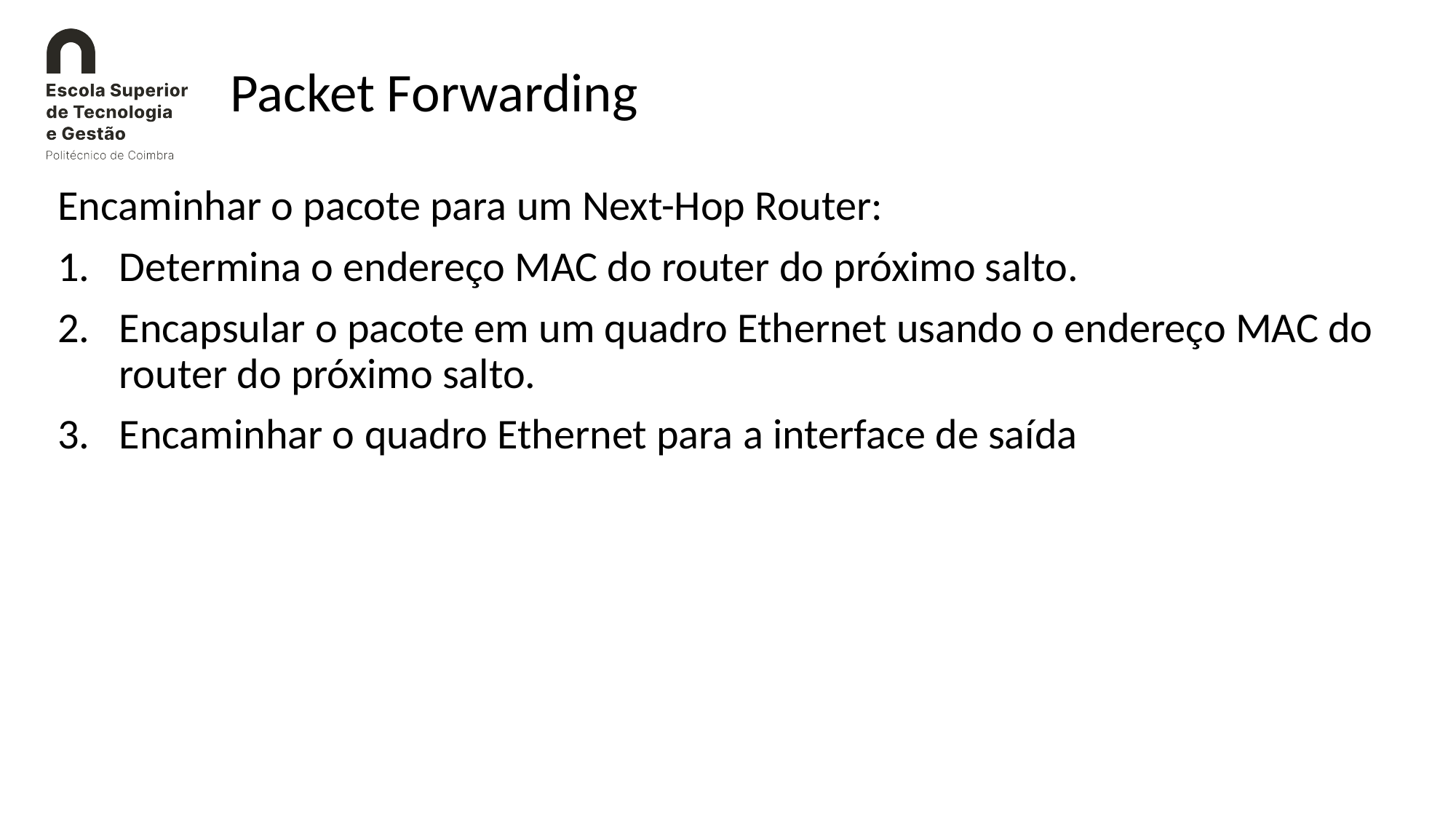

# Packet Forwarding
Encaminhar o pacote para um Next-Hop Router:
Determina o endereço MAC do router do próximo salto.
Encapsular o pacote em um quadro Ethernet usando o endereço MAC do router do próximo salto.
Encaminhar o quadro Ethernet para a interface de saída